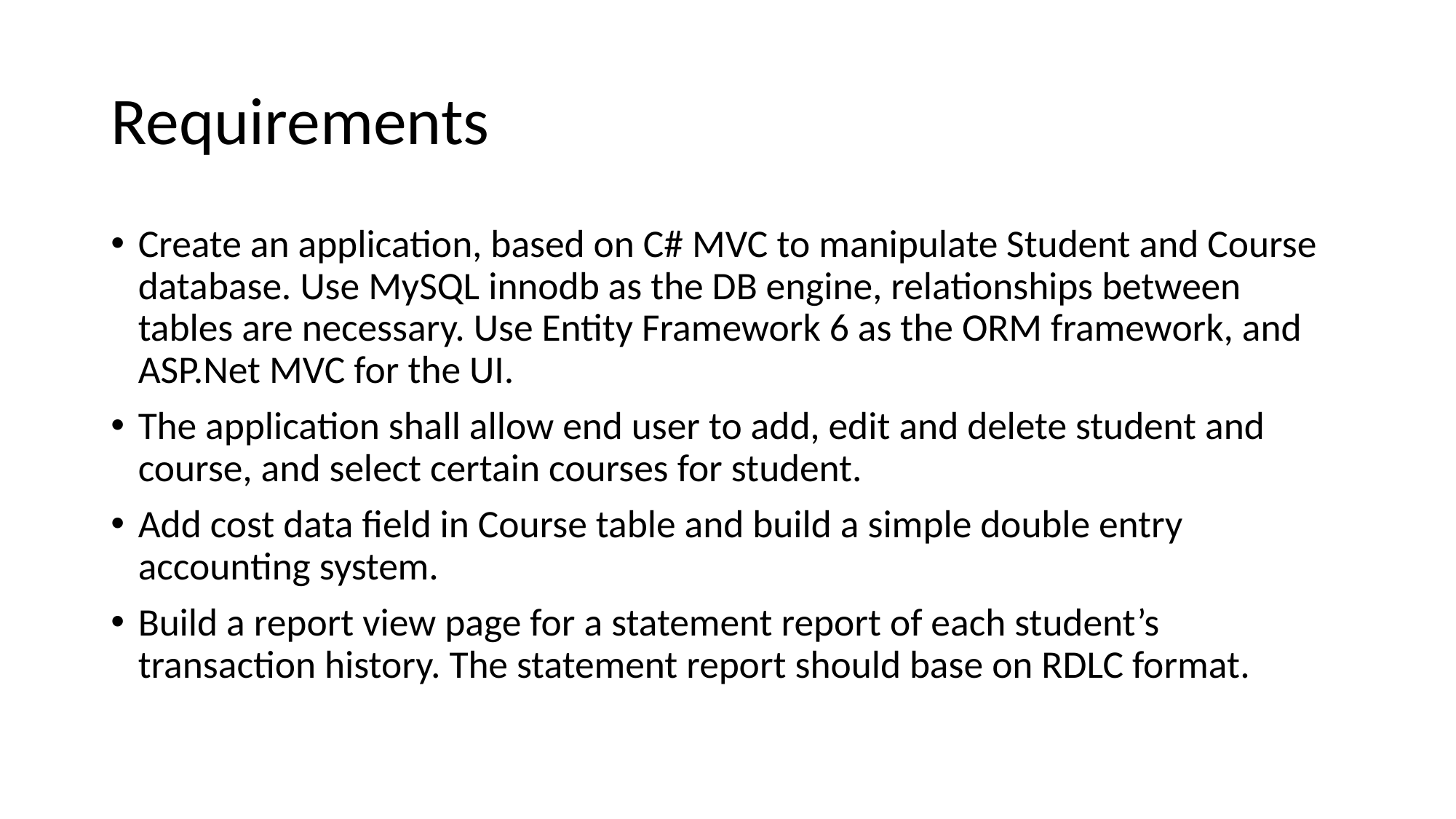

# Requirements
Create an application, based on C# MVC to manipulate Student and Course database. Use MySQL innodb as the DB engine, relationships between tables are necessary. Use Entity Framework 6 as the ORM framework, and ASP.Net MVC for the UI.
The application shall allow end user to add, edit and delete student and course, and select certain courses for student.
Add cost data field in Course table and build a simple double entry accounting system.
Build a report view page for a statement report of each student’s transaction history. The statement report should base on RDLC format.